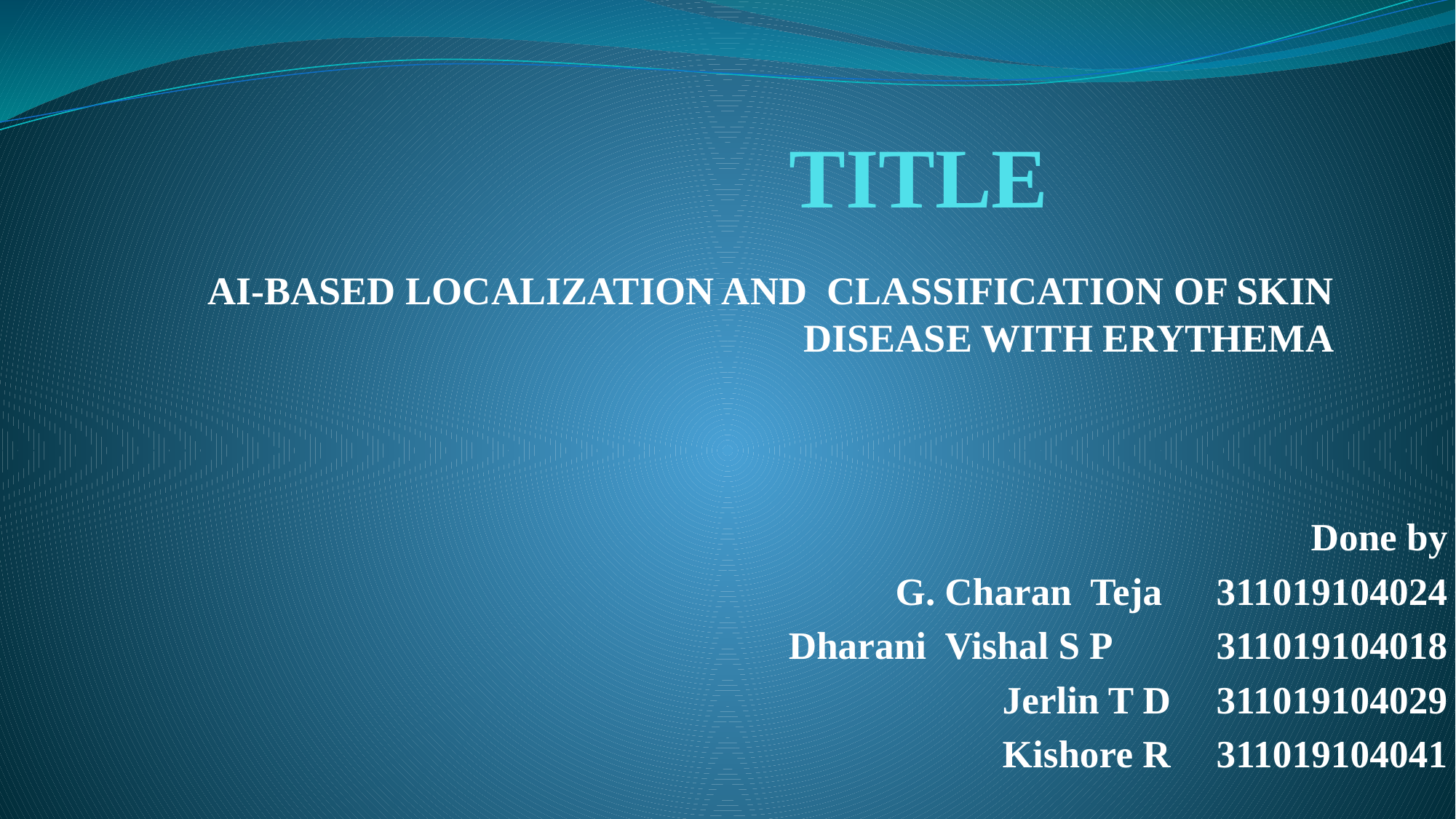

# TITLE
AI-BASED LOCALIZATION AND  CLASSIFICATION OF SKIN DISEASE WITH ERYTHEMA
Done by
G. Charan  Teja			311019104024
Dharani  Vishal S P		311019104018
Jerlin T D				311019104029
Kishore R				311019104041